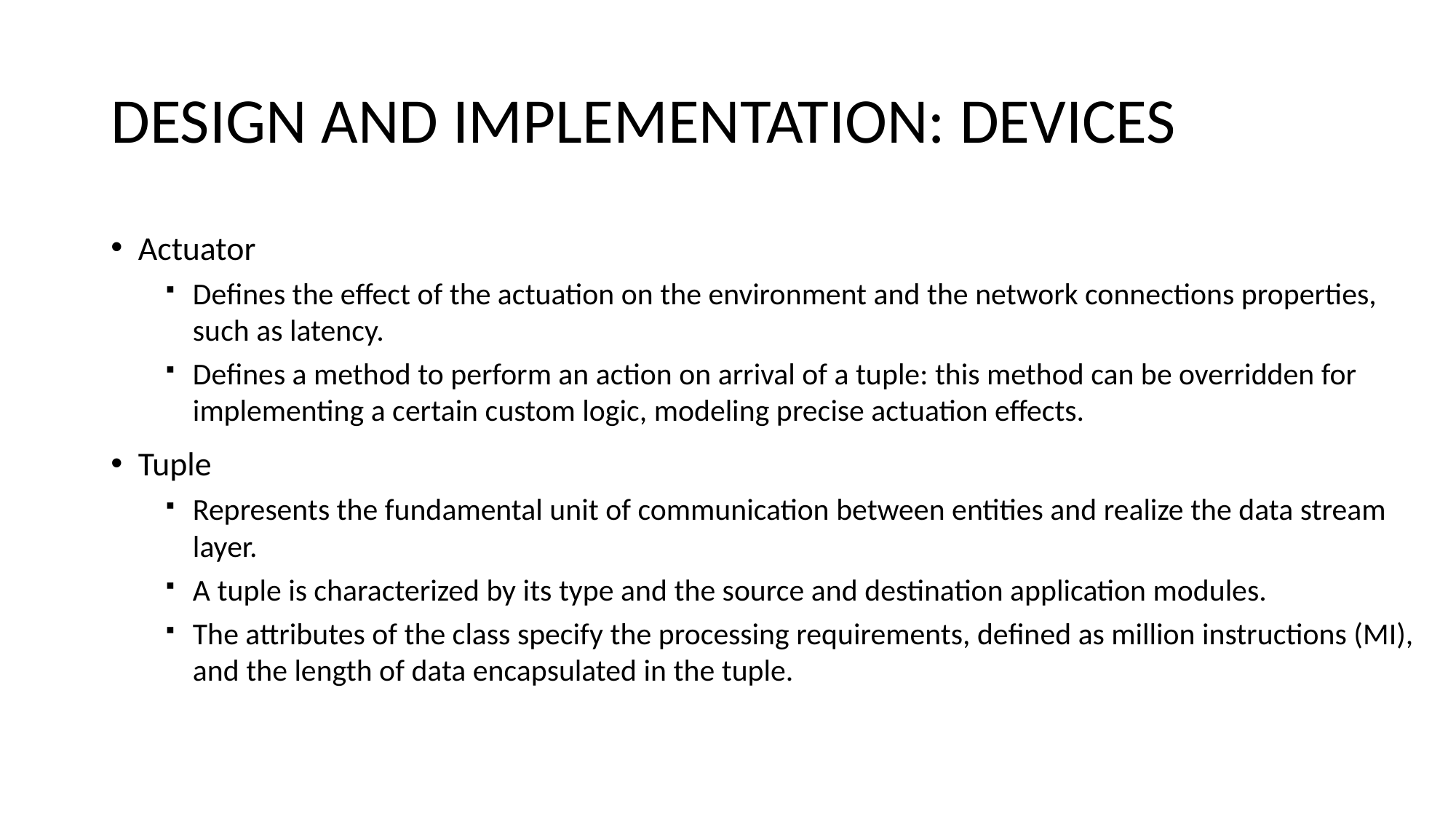

# DESIGN AND IMPLEMENTATION: DEVICES
Actuator
Defines the effect of the actuation on the environment and the network connections properties, such as latency.
Defines a method to perform an action on arrival of a tuple: this method can be overridden for implementing a certain custom logic, modeling precise actuation effects.
Tuple
Represents the fundamental unit of communication between entities and realize the data stream layer.
A tuple is characterized by its type and the source and destination application modules.
The attributes of the class specify the processing requirements, defined as million instructions (MI), and the length of data encapsulated in the tuple.